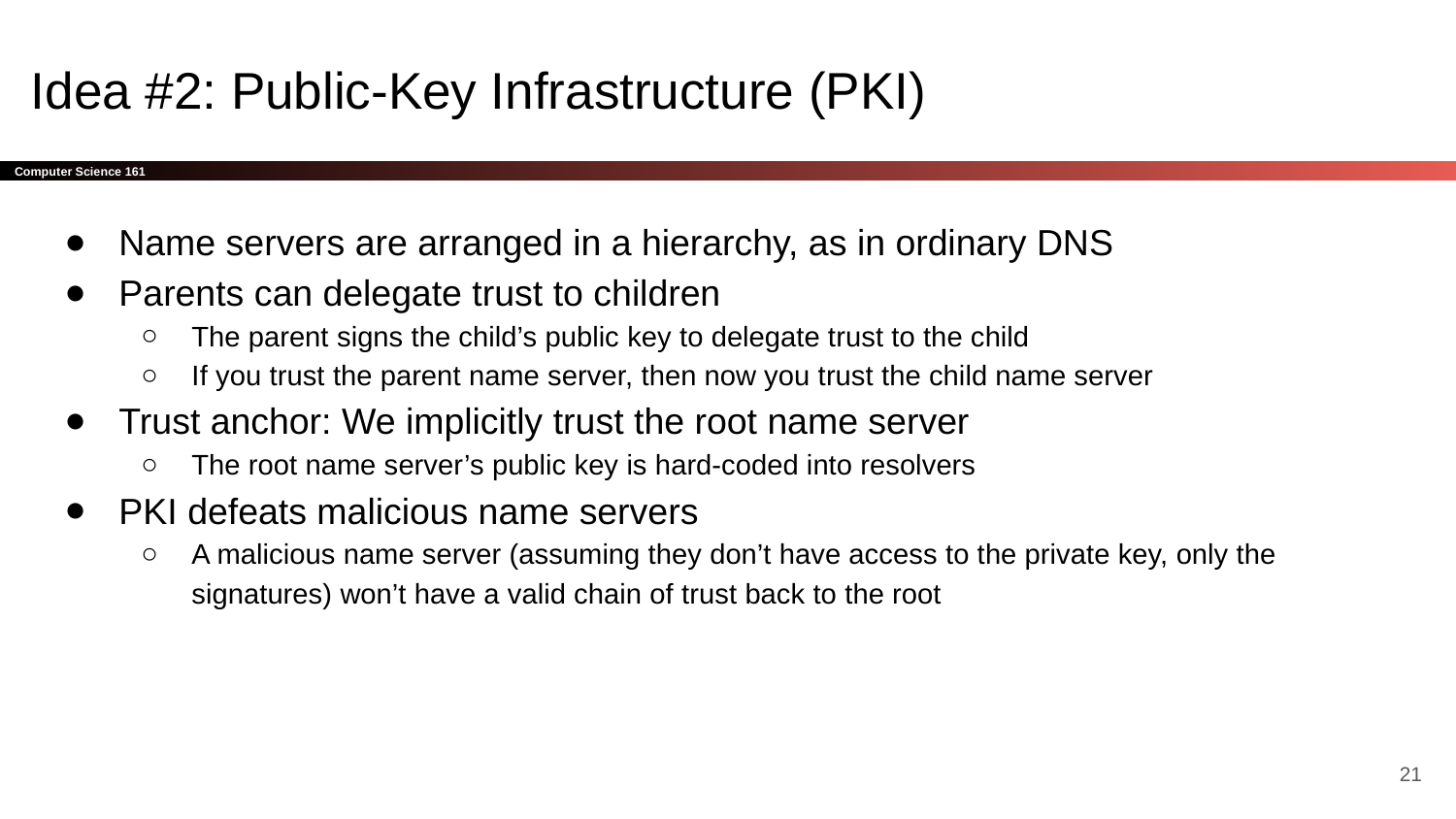

# Idea #2: Public-Key Infrastructure (PKI)
Name servers are arranged in a hierarchy, as in ordinary DNS
Parents can delegate trust to children
The parent signs the child’s public key to delegate trust to the child
If you trust the parent name server, then now you trust the child name server
Trust anchor: We implicitly trust the root name server
The root name server’s public key is hard-coded into resolvers
PKI defeats malicious name servers
A malicious name server (assuming they don’t have access to the private key, only the signatures) won’t have a valid chain of trust back to the root
21